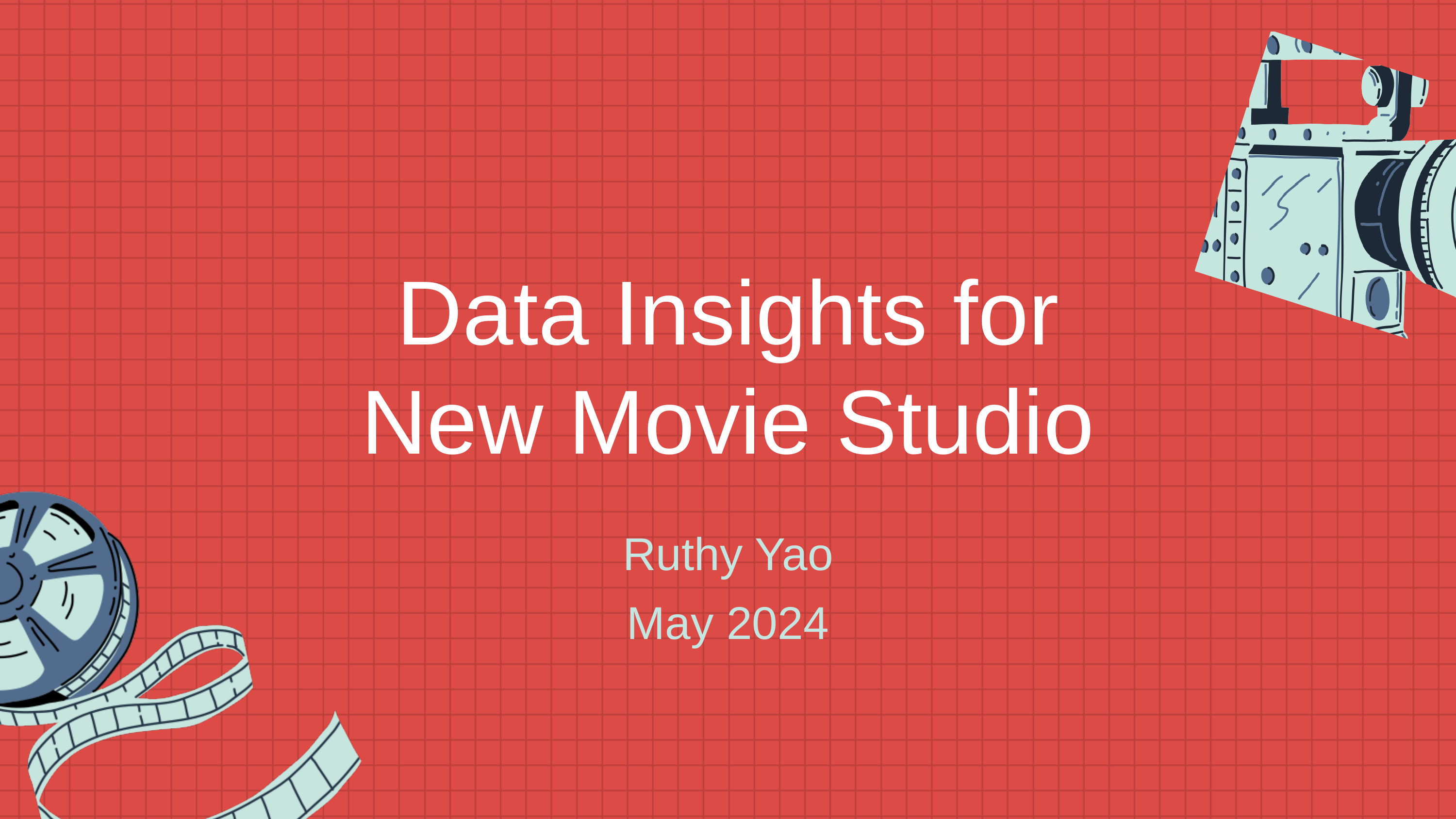

Data Insights for New Movie Studio

Ruthy Yao
May 2024